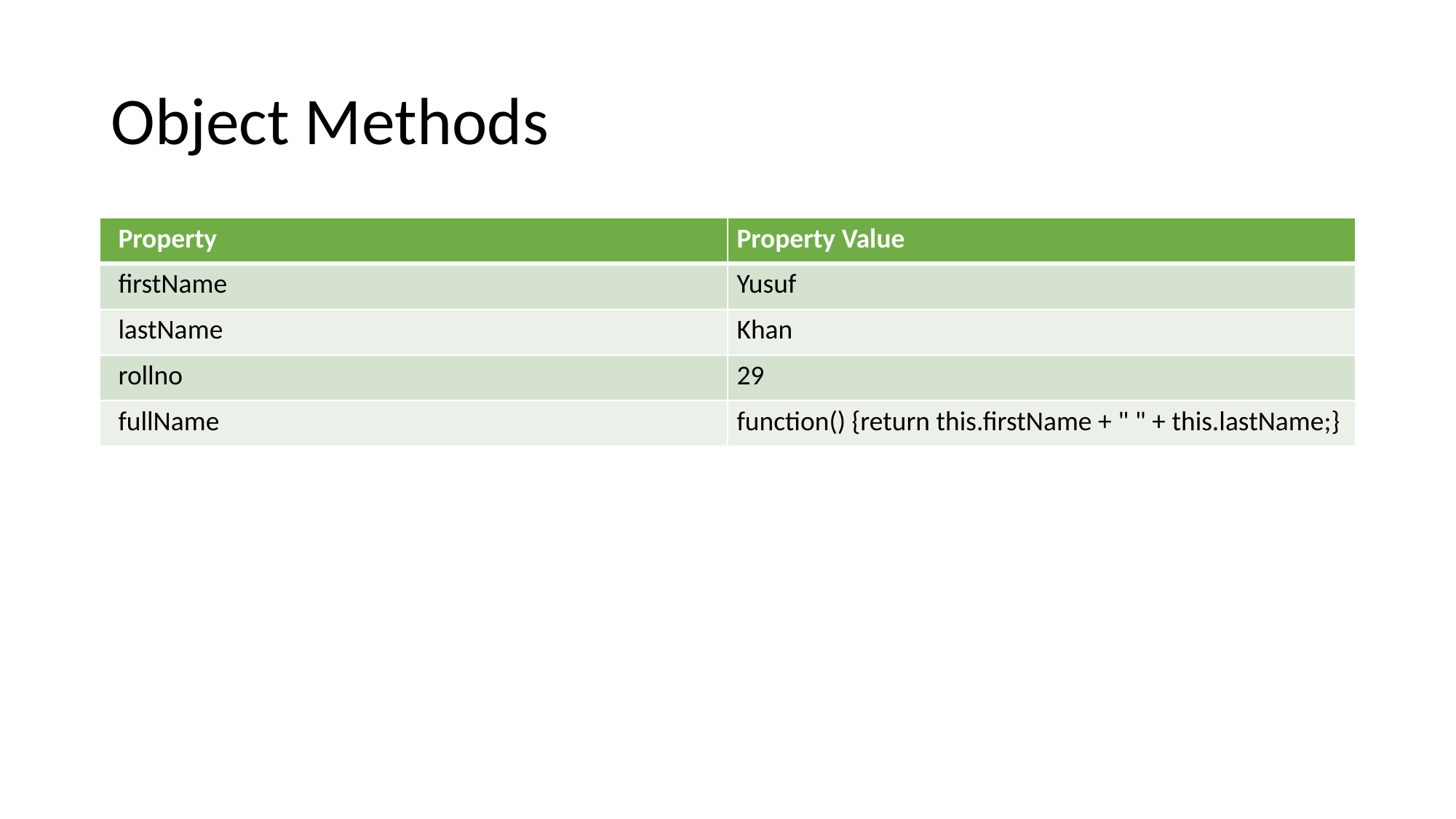

# Object Methods
| Property | Property Value |
| --- | --- |
| firstName | Yusuf |
| lastName | Khan |
| rollno | 29 |
| fullName | function() {return this.firstName + " " + this.lastName;} |